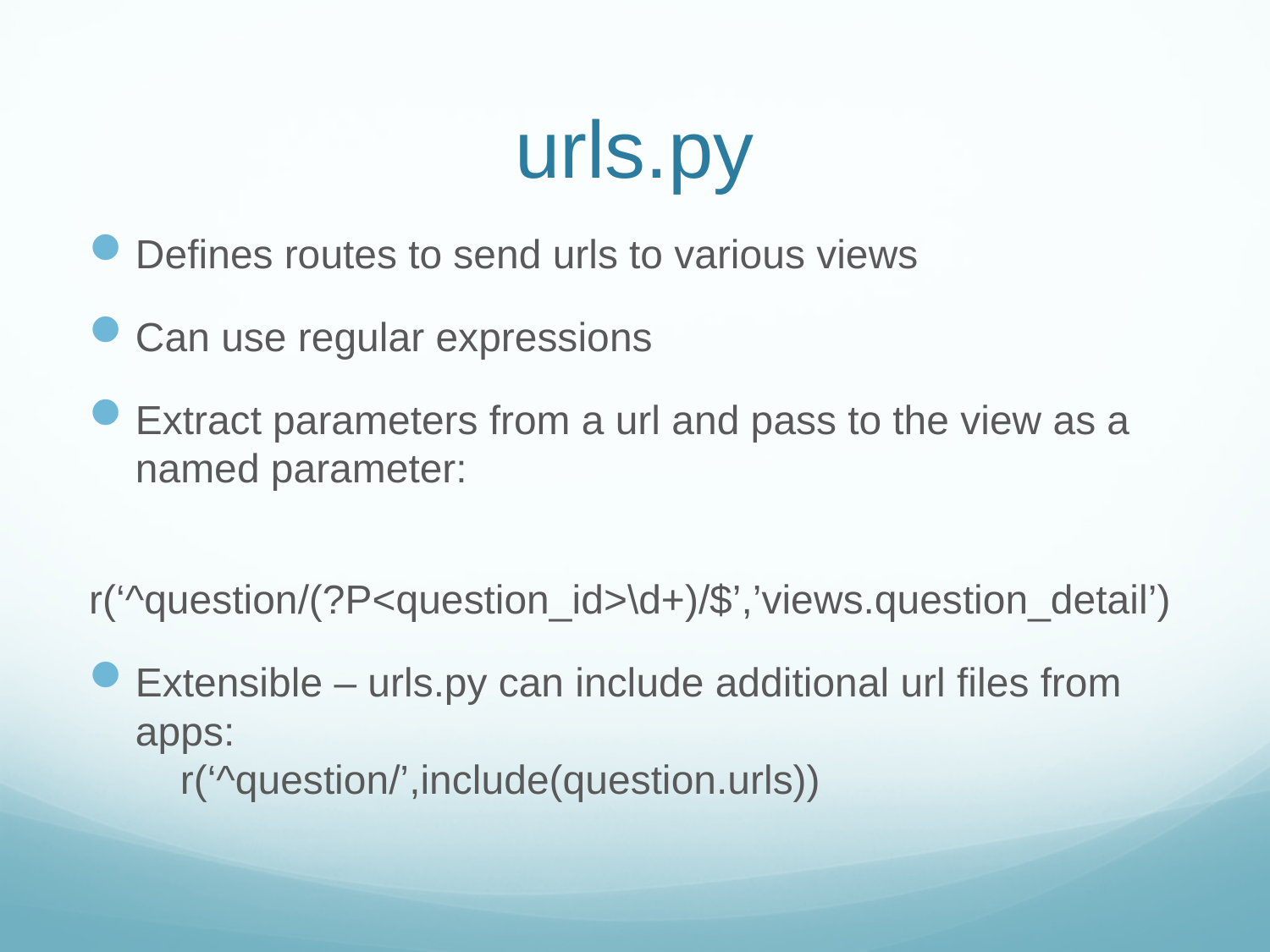

# urls.py
Defines routes to send urls to various views
Can use regular expressions
Extract parameters from a url and pass to the view as a named parameter:
    r(‘^question/(?P<question_id>\d+)/$’,’views.question_detail’)
Extensible – urls.py can include additional url files from apps:
    r(‘^question/’,include(question.urls))